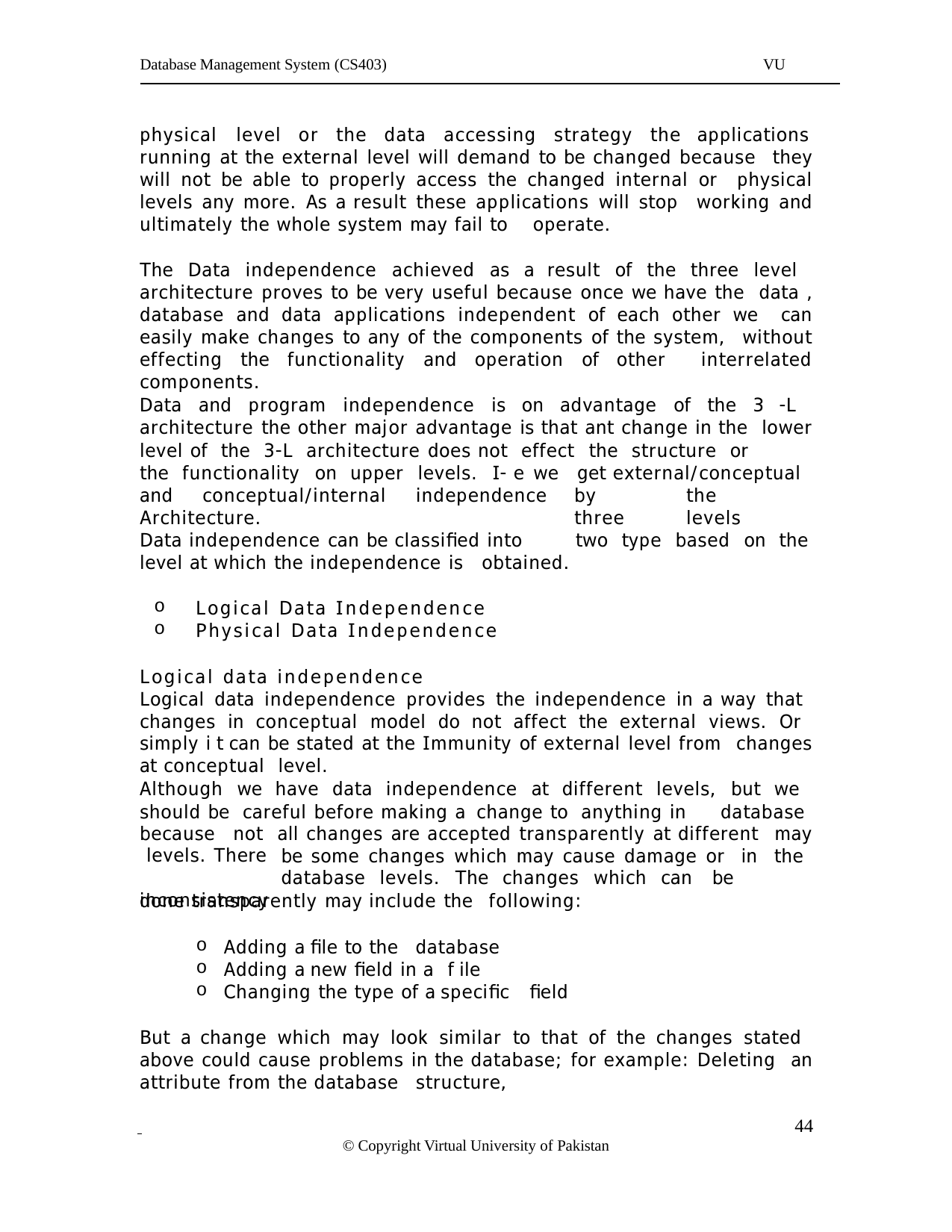

Database Management System (CS403)
VU

physical	level	or	the	data	accessing	strategy	the
applications
running at the external level will demand to be changed because  they will not be able to properly access the changed internal or  physical levels any more. As a result these applications will stop  working and ultimately the whole system may fail to   operate.

The Data independence achieved as a result of the three level  architecture proves to be very useful because once we have the  data , database and data applications independent of each other we  can easily make changes to any of the components of the system,  without effecting the functionality and operation of other  interrelated components.
Data and program independence is on advantage of the 3 -L  architecture the other major advantage is that ant change in the  lower level of  the  3-L  architecture does not  effect  the  structure or
the  functionality  on  upper  levels.  I- e we
get external/conceptual  by	the	three	levels
and	conceptual/internal	independence
Architecture.
Data independence can be classified into  level at which the independence is  obtained.
two  type  based  on  the
Logical Data Independence
Physical Data Independence

Logical data independence
Logical data independence provides the independence in a way that  changes in conceptual model do not affect the external views. Or  simply i t can be stated at the Immunity of external level from  changes at conceptual level.
Although we have data independence at different levels, but we  should be  careful before making a  change to  anything in     database
because	not  levels. There  inconsistency
all changes are accepted transparently at different  may be some changes which may cause damage or  in  the  database  levels.  The  changes  which  can  be
done transparently may include the  following:

Adding a file to the  database
Adding a new field in a  f ile
Changing the type of a specific  field

But a change which may look similar to that of the changes stated  above could cause problems in the database; for example: Deleting  an attribute from the database  structure,
 	 44
© Copyright Virtual University of Pakistan